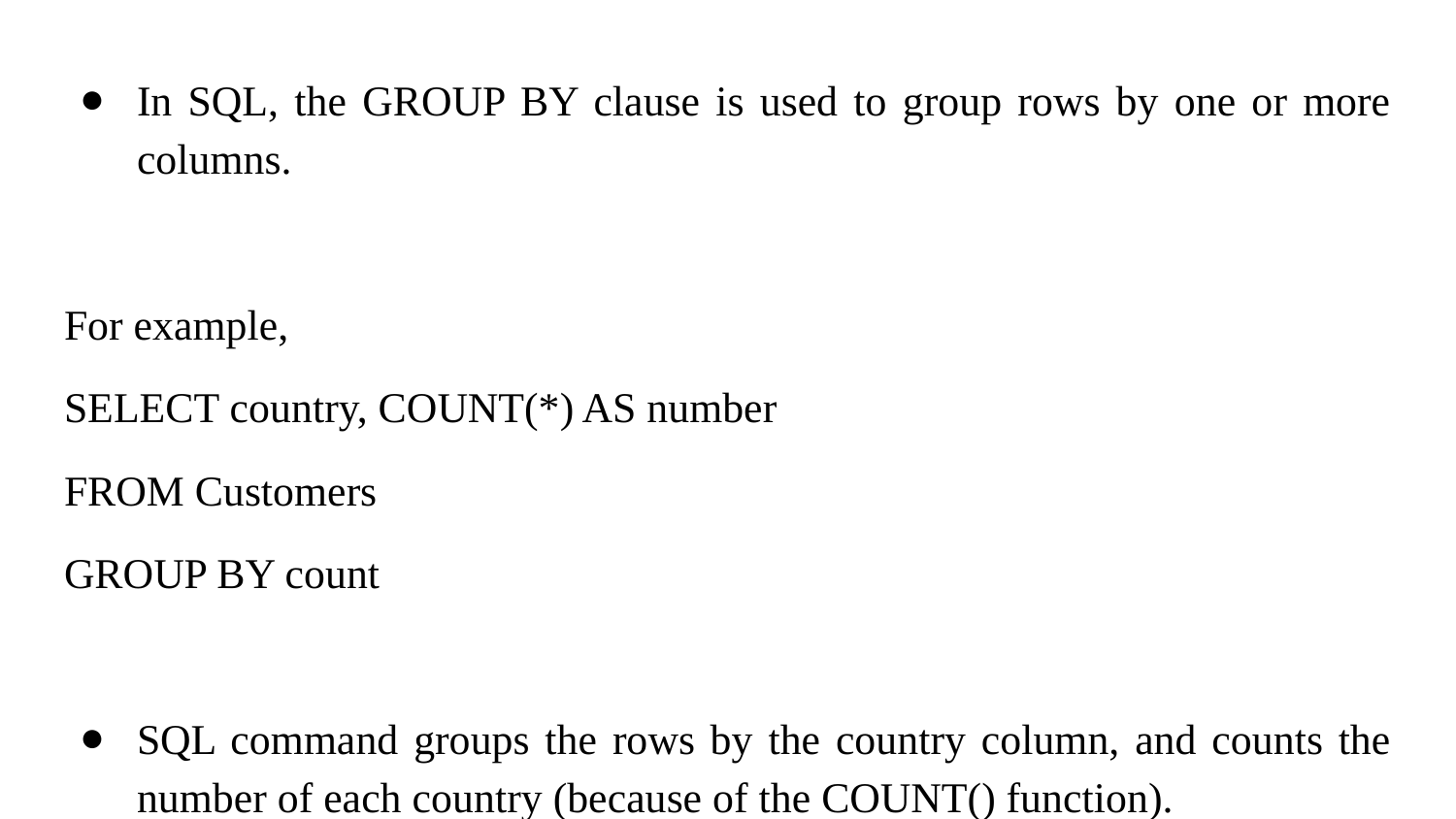

In SQL, the GROUP BY clause is used to group rows by one or more columns.

For example,
SELECT country, COUNT(*) AS number
FROM Customers
GROUP BY count

SQL command groups the rows by the country column, and counts the number of each country (because of the COUNT() function).